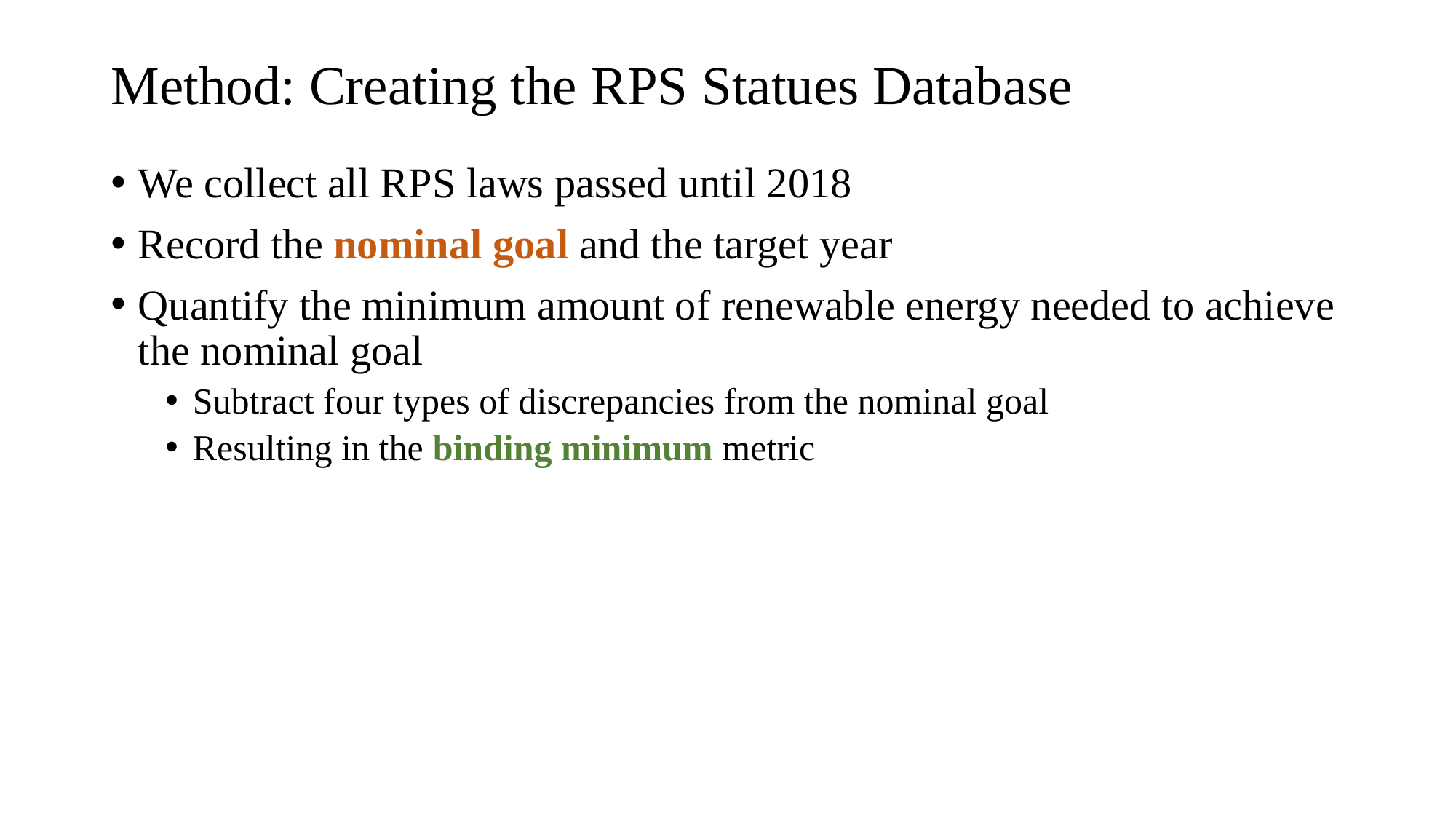

# Method: Creating the RPS Statues Database
We collect all RPS laws passed until 2018
Record the nominal goal and the target year
Quantify the minimum amount of renewable energy needed to achieve the nominal goal
Subtract four types of discrepancies from the nominal goal
Resulting in the binding minimum metric